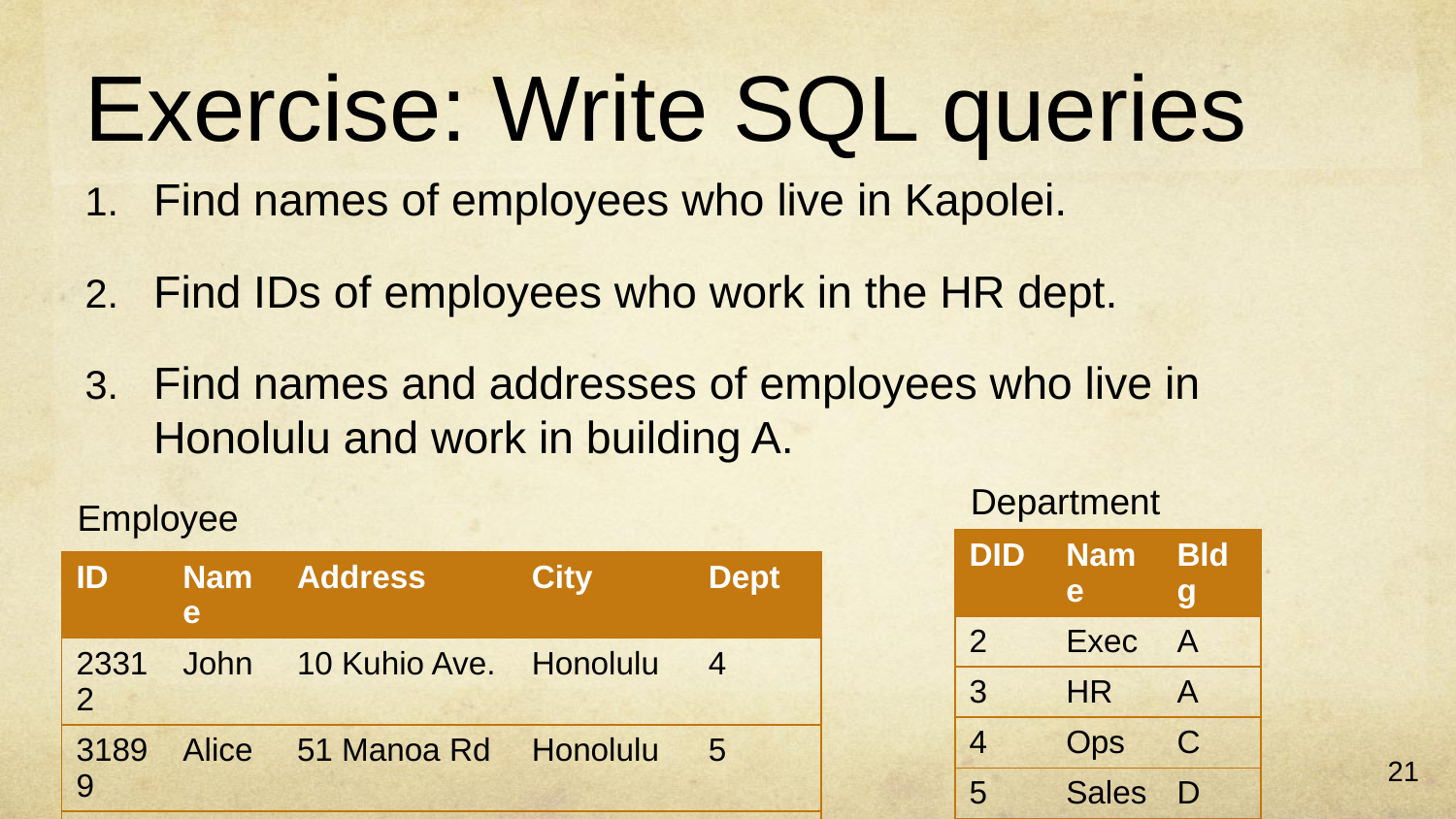

# Exercise: Write SQL queries
Find names of employees who live in Kapolei.
Find IDs of employees who work in the HR dept.
Find names and addresses of employees who live in Honolulu and work in building A.
Department
Employee
| DID | Name | Bldg |
| --- | --- | --- |
| 2 | Exec | A |
| 3 | HR | A |
| 4 | Ops | C |
| 5 | Sales | D |
| ID | Name | Address | City | Dept |
| --- | --- | --- | --- | --- |
| 23312 | John | 10 Kuhio Ave. | Honolulu | 4 |
| 31899 | Alice | 51 Manoa Rd | Honolulu | 5 |
| 21115 | Tim | 455 Ewa St | Kapolei | 2 |
21